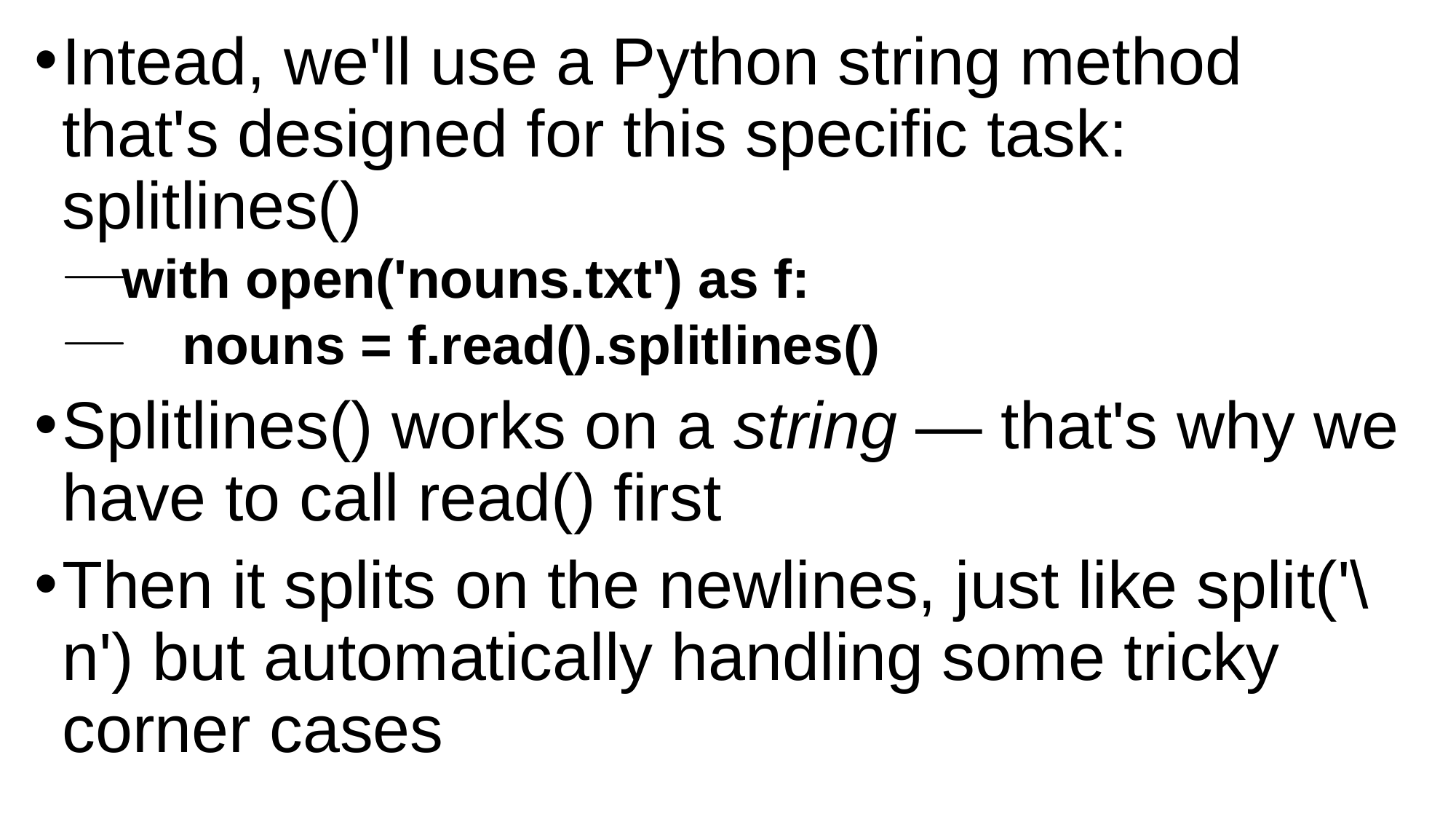

Intead, we'll use a Python string method that's designed for this specific task: splitlines()
with open('nouns.txt') as f:
    nouns = f.read().splitlines()
Splitlines() works on a string — that's why we have to call read() first
Then it splits on the newlines, just like split('\n') but automatically handling some tricky corner cases